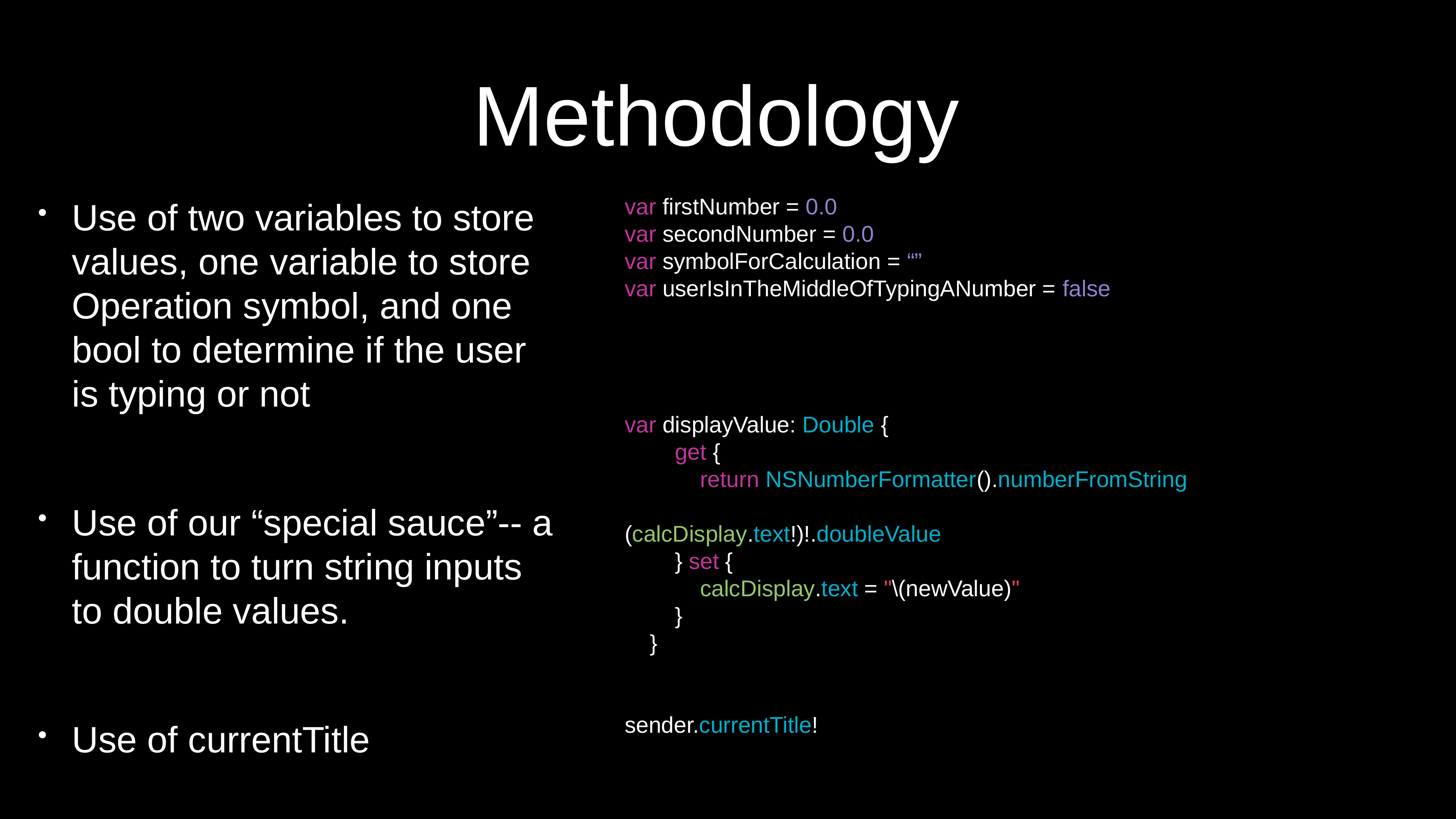

# Methodology
Use of two variables to store values, one variable to store Operation symbol, and one bool to determine if the user is typing or not

Use of our “special sauce”-- a function to turn string inputs to double values.

Use of currentTitle
var firstNumber = 0.0
var secondNumber = 0.0
var symbolForCalculation = “”
var userIsInTheMiddleOfTypingANumber = false

var displayValue: Double {
        get {
            return NSNumberFormatter().numberFromString
												(calcDisplay.text!)!.doubleValue
        } set {
            calcDisplay.text = "\(newValue)"
        }
    }

sender.currentTitle!